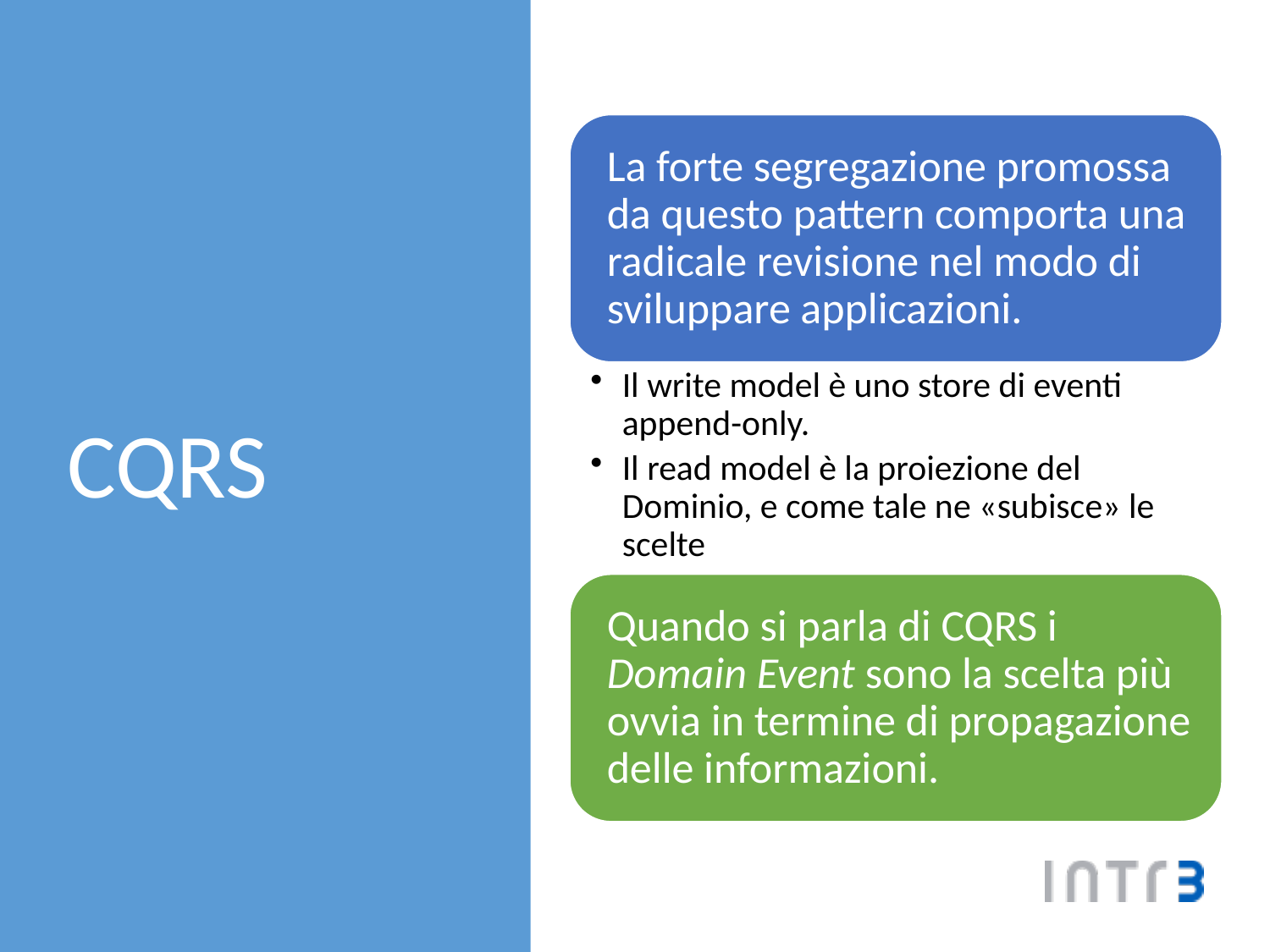

# CQRS
La forte segregazione promossa da questo pattern comporta una radicale revisione nel modo di sviluppare applicazioni.
Il write model è uno store di eventi append-only.
Il read model è la proiezione del Dominio, e come tale ne «subisce» le scelte
Quando si parla di CQRS i Domain Event sono la scelta più ovvia in termine di propagazione delle informazioni.